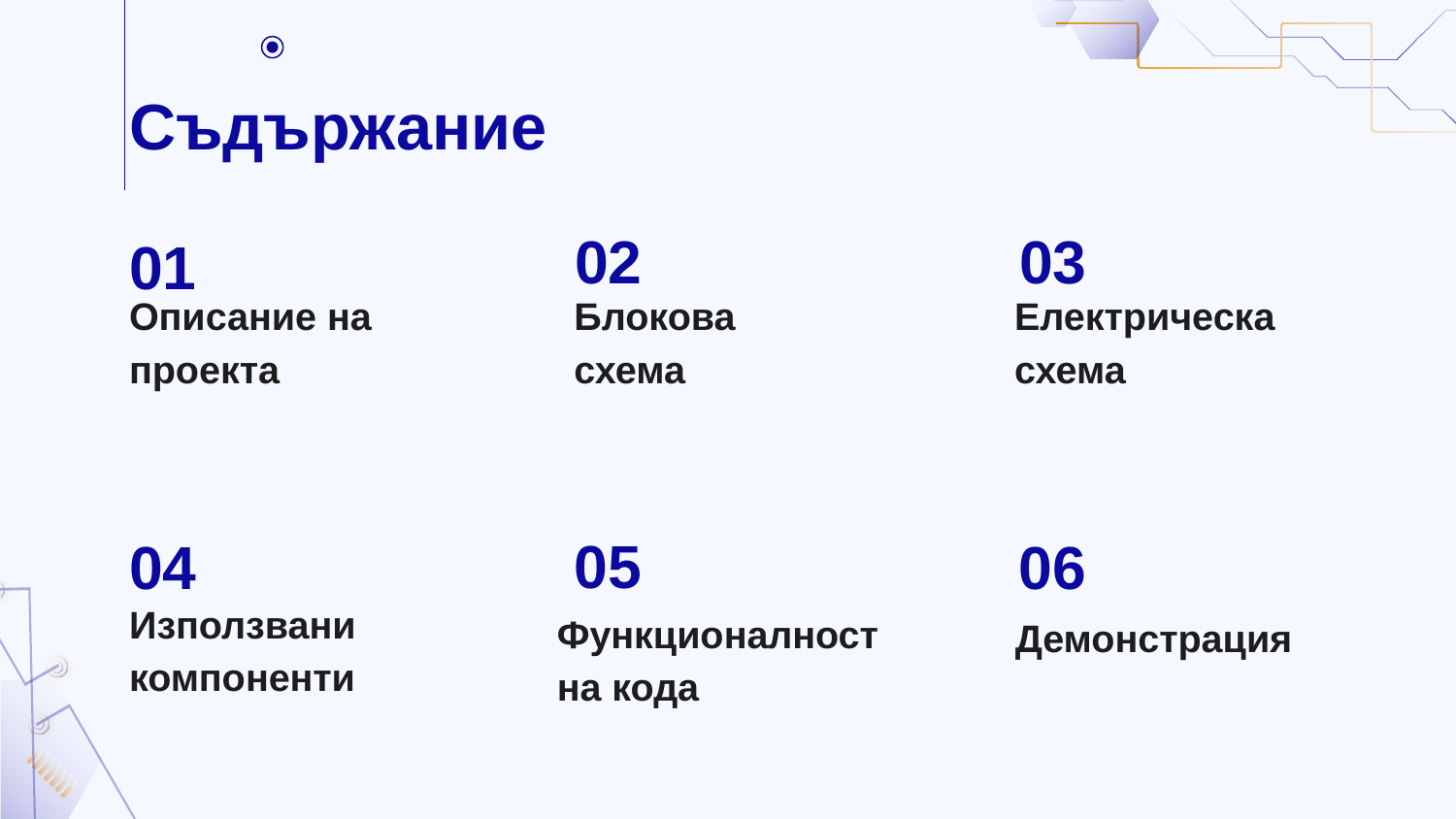

# Съдържание
02
03
01
Описание на проекта
Блокова схема
Електрическа схема
05
04
06
Функционалност на кода
Демонстрация
Използвани компоненти